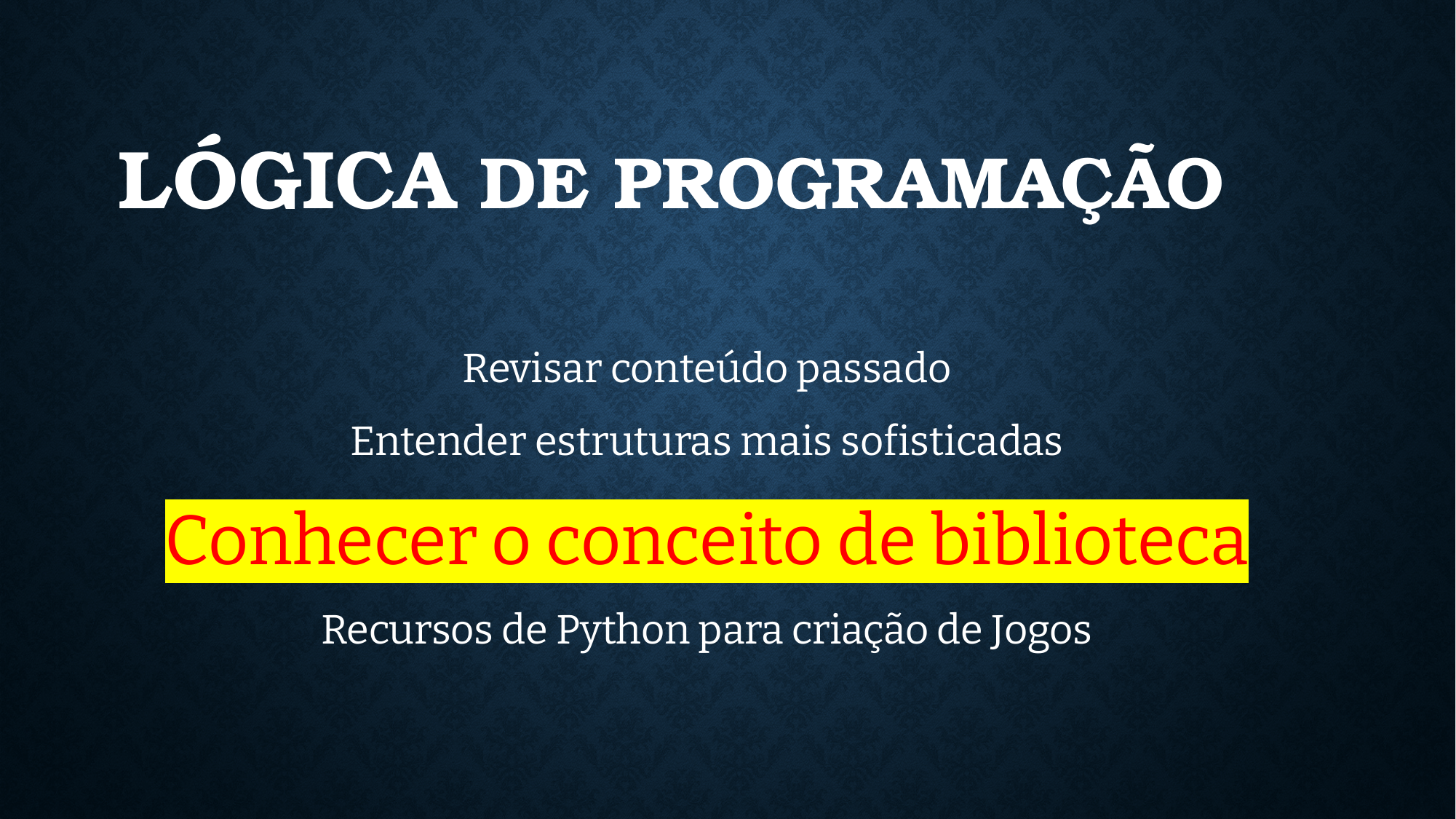

# LÓGICA DE PROGRAMAÇÃO
Revisar conteúdo passado
Entender estruturas mais sofisticadas
Conhecer o conceito de biblioteca
Recursos de Python para criação de Jogos